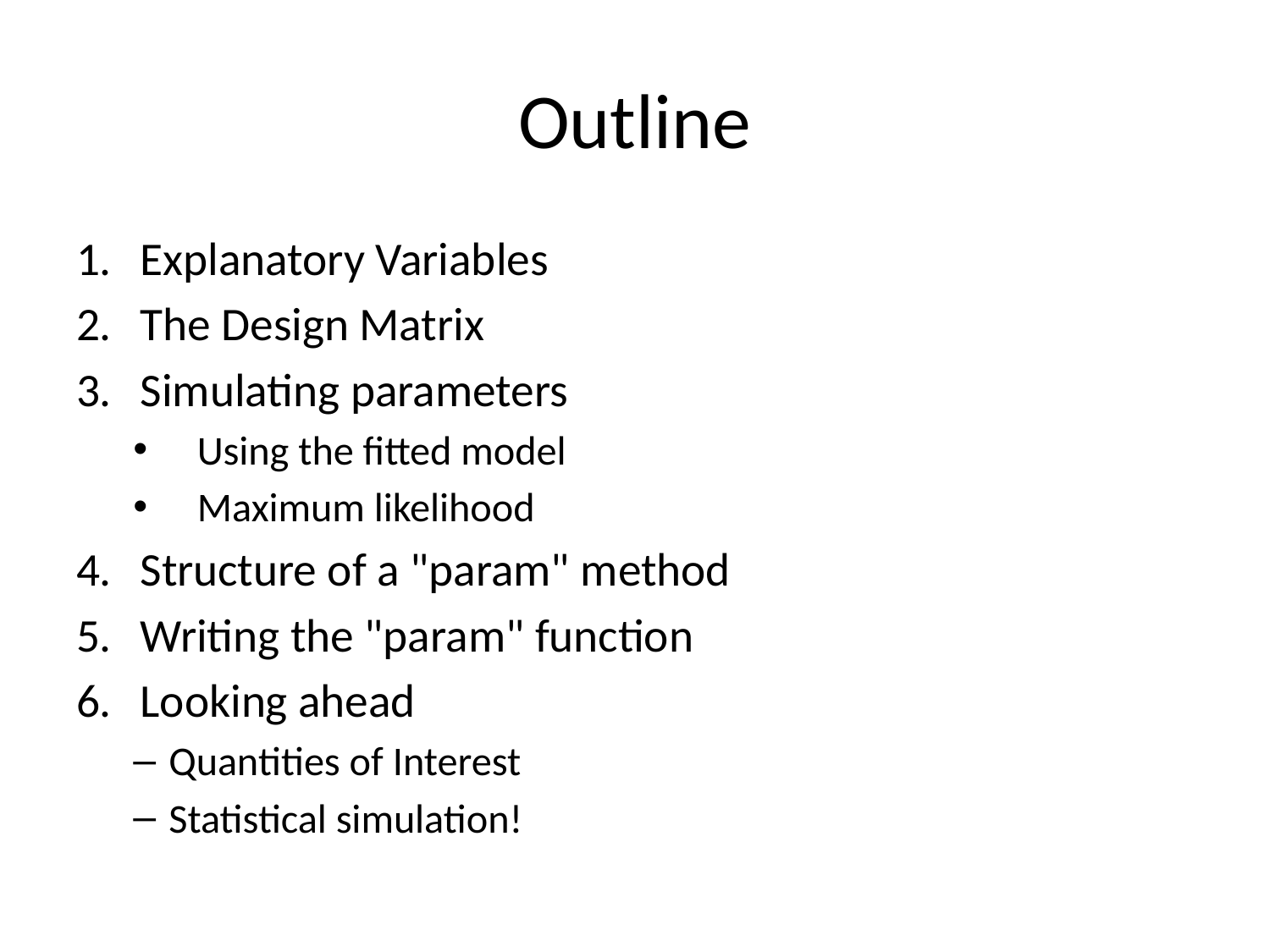

# Outline
Explanatory Variables
The Design Matrix
Simulating parameters
Using the fitted model
Maximum likelihood
Structure of a "param" method
Writing the "param" function
Looking ahead
Quantities of Interest
Statistical simulation!